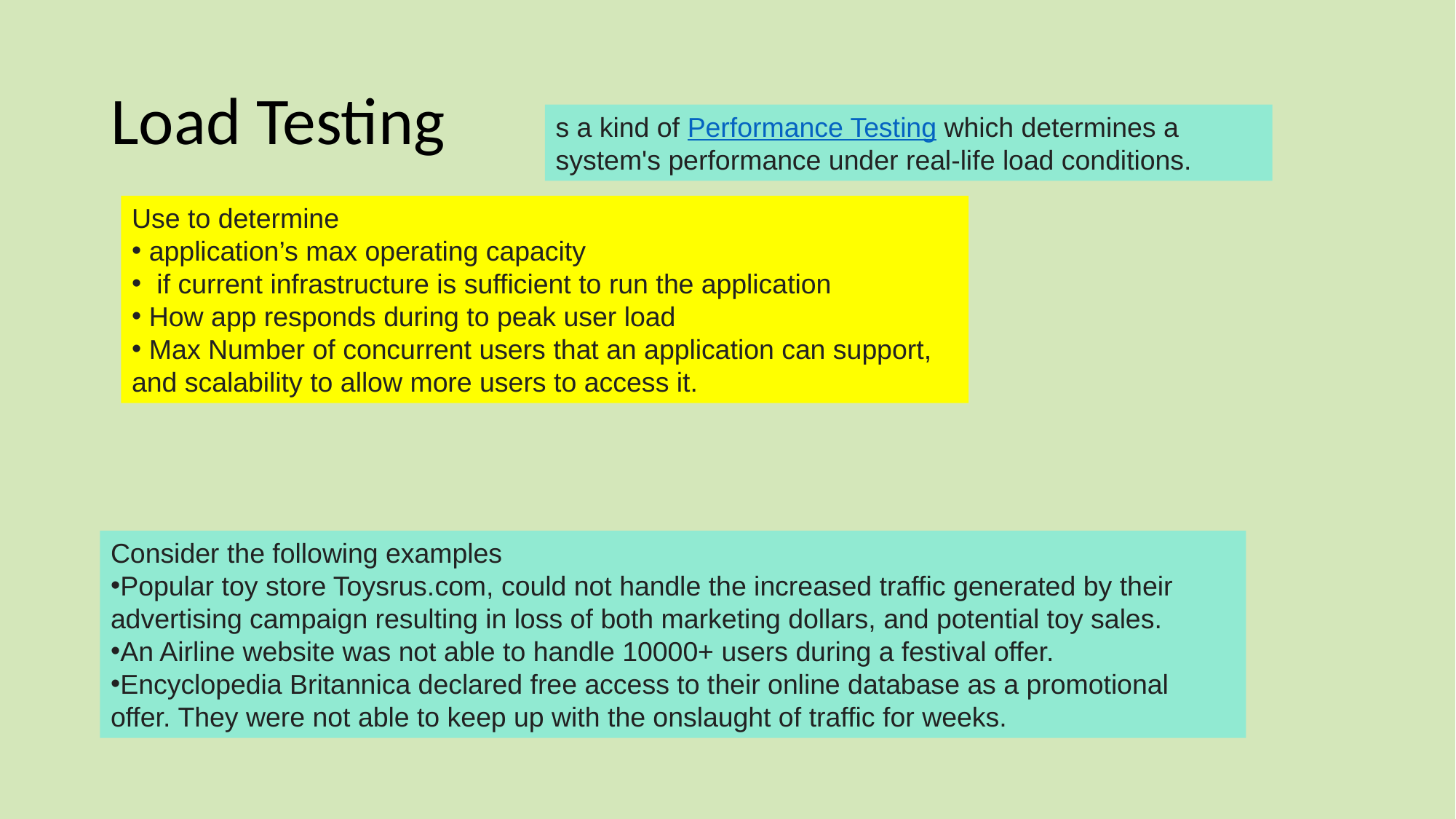

# Load Testing
s a kind of Performance Testing which determines a system's performance under real-life load conditions.
Use to determine
 application’s max operating capacity
  if current infrastructure is sufficient to run the application
 How app responds during to peak user load
 Max Number of concurrent users that an application can support, and scalability to allow more users to access it.
Consider the following examples
Popular toy store Toysrus.com, could not handle the increased traffic generated by their advertising campaign resulting in loss of both marketing dollars, and potential toy sales.
An Airline website was not able to handle 10000+ users during a festival offer.
Encyclopedia Britannica declared free access to their online database as a promotional offer. They were not able to keep up with the onslaught of traffic for weeks.